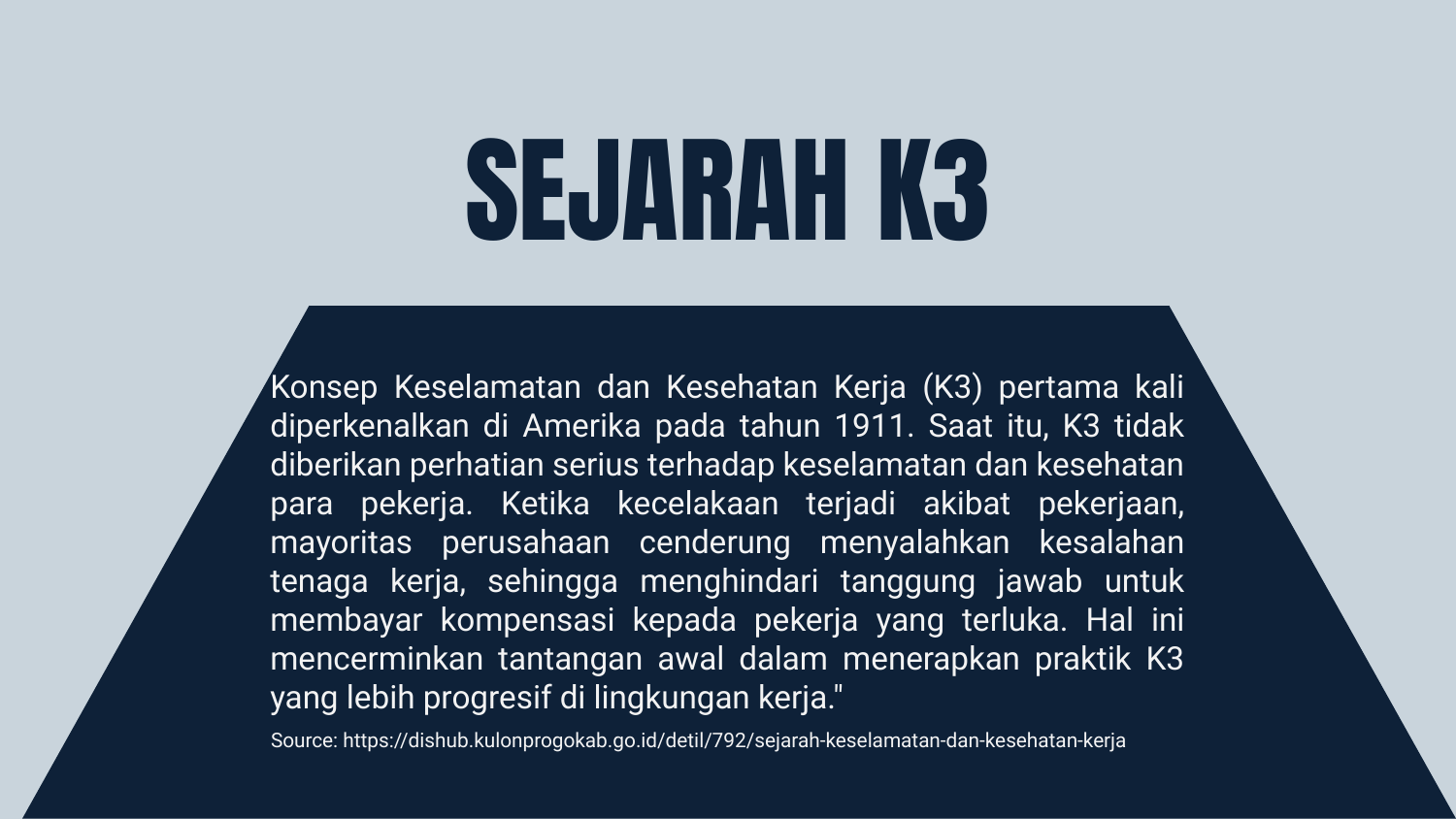

# SEJARAH K3

Konsep Keselamatan dan Kesehatan Kerja (K3) pertama kali diperkenalkan di Amerika pada tahun 1911. Saat itu, K3 tidak diberikan perhatian serius terhadap keselamatan dan kesehatan para pekerja. Ketika kecelakaan terjadi akibat pekerjaan, mayoritas perusahaan cenderung menyalahkan kesalahan tenaga kerja, sehingga menghindari tanggung jawab untuk membayar kompensasi kepada pekerja yang terluka. Hal ini mencerminkan tantangan awal dalam menerapkan praktik K3 yang lebih progresif di lingkungan kerja."
Source: https://dishub.kulonprogokab.go.id/detil/792/sejarah-keselamatan-dan-kesehatan-kerja